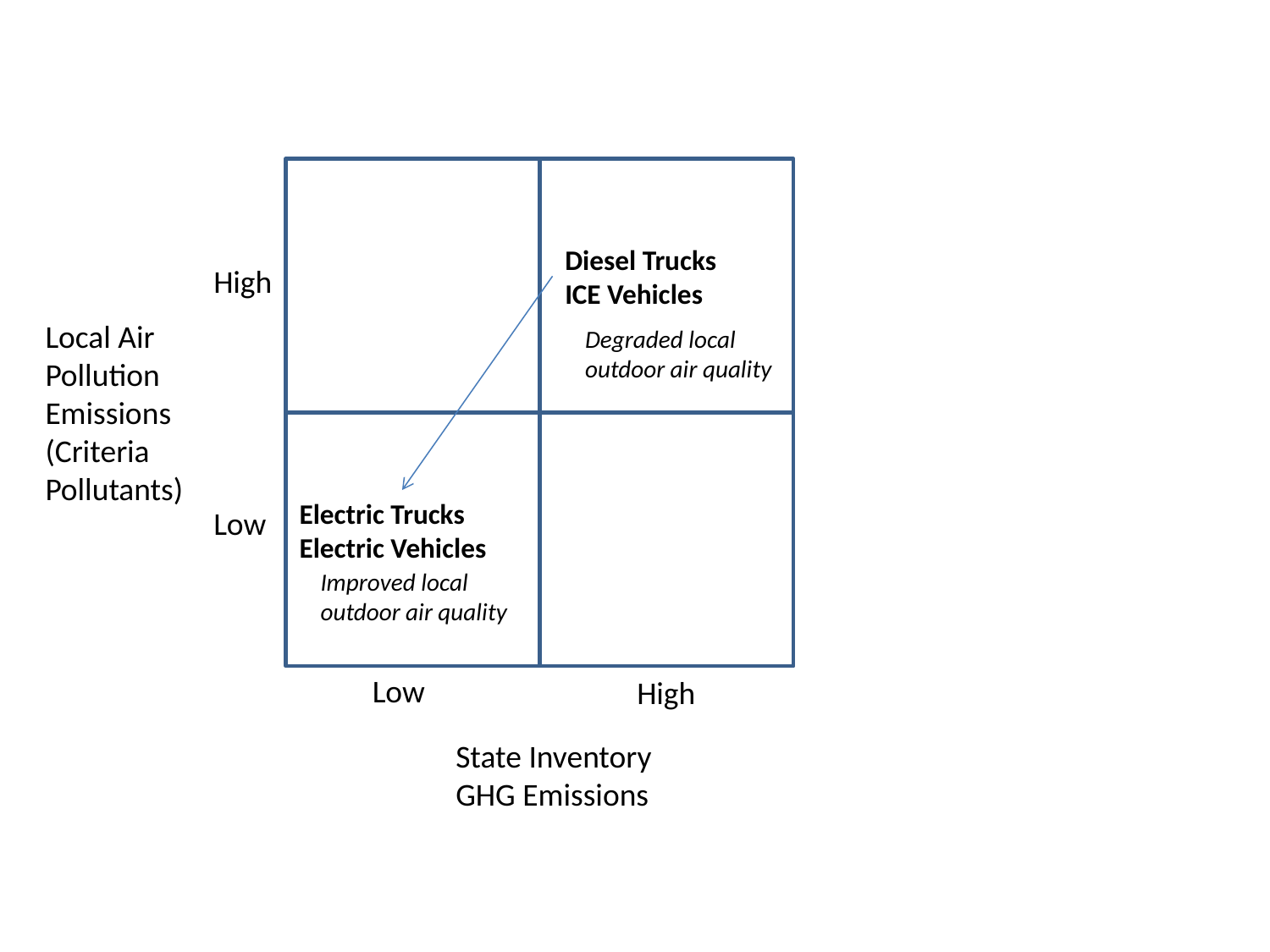

Diesel Trucks
ICE Vehicles
High
Local Air
Pollution
Emissions
(Criteria
Pollutants)
Degraded local
outdoor air quality

Electric Trucks
Electric Vehicles
Low
Improved local
outdoor air quality
Low
High
State Inventory
GHG Emissions